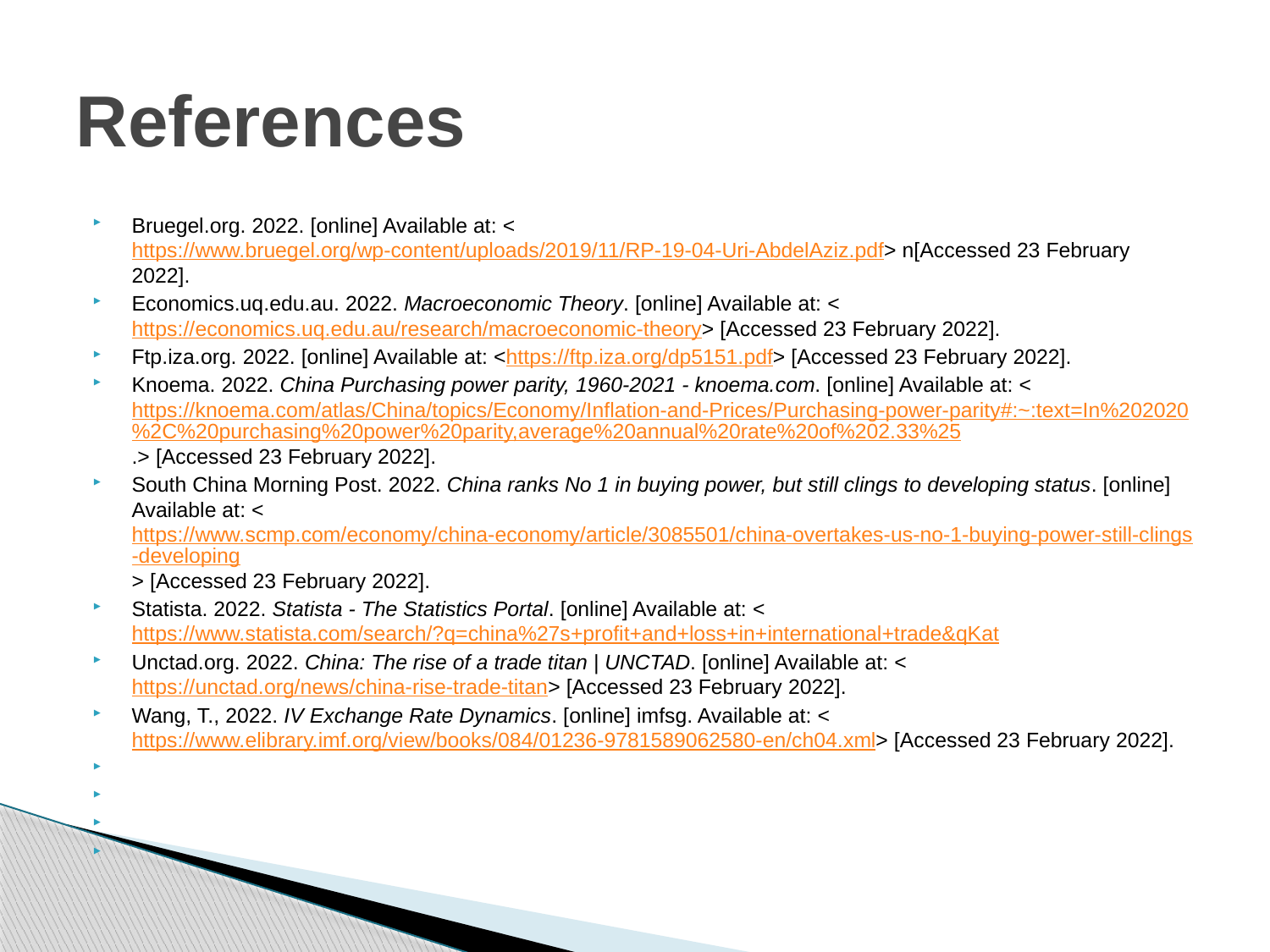

# References
Bruegel.org. 2022. [online] Available at: <https://www.bruegel.org/wp-content/uploads/2019/11/RP-19-04-Uri-AbdelAziz.pdf> n[Accessed 23 February 2022].
Economics.uq.edu.au. 2022. Macroeconomic Theory. [online] Available at: <https://economics.uq.edu.au/research/macroeconomic-theory> [Accessed 23 February 2022].
Ftp.iza.org. 2022. [online] Available at: <https://ftp.iza.org/dp5151.pdf> [Accessed 23 February 2022].
Knoema. 2022. China Purchasing power parity, 1960-2021 - knoema.com. [online] Available at: <https://knoema.com/atlas/China/topics/Economy/Inflation-and-Prices/Purchasing-power-parity#:~:text=In%202020%2C%20purchasing%20power%20parity,average%20annual%20rate%20of%202.33%25.> [Accessed 23 February 2022].
South China Morning Post. 2022. China ranks No 1 in buying power, but still clings to developing status. [online] Available at: <https://www.scmp.com/economy/china-economy/article/3085501/china-overtakes-us-no-1-buying-power-still-clings-developing> [Accessed 23 February 2022].
Statista. 2022. Statista - The Statistics Portal. [online] Available at: <https://www.statista.com/search/?q=china%27s+profit+and+loss+in+international+trade&qKat
Unctad.org. 2022. China: The rise of a trade titan | UNCTAD. [online] Available at: <https://unctad.org/news/china-rise-trade-titan> [Accessed 23 February 2022].
Wang, T., 2022. IV Exchange Rate Dynamics. [online] imfsg. Available at: <https://www.elibrary.imf.org/view/books/084/01236-9781589062580-en/ch04.xml> [Accessed 23 February 2022].